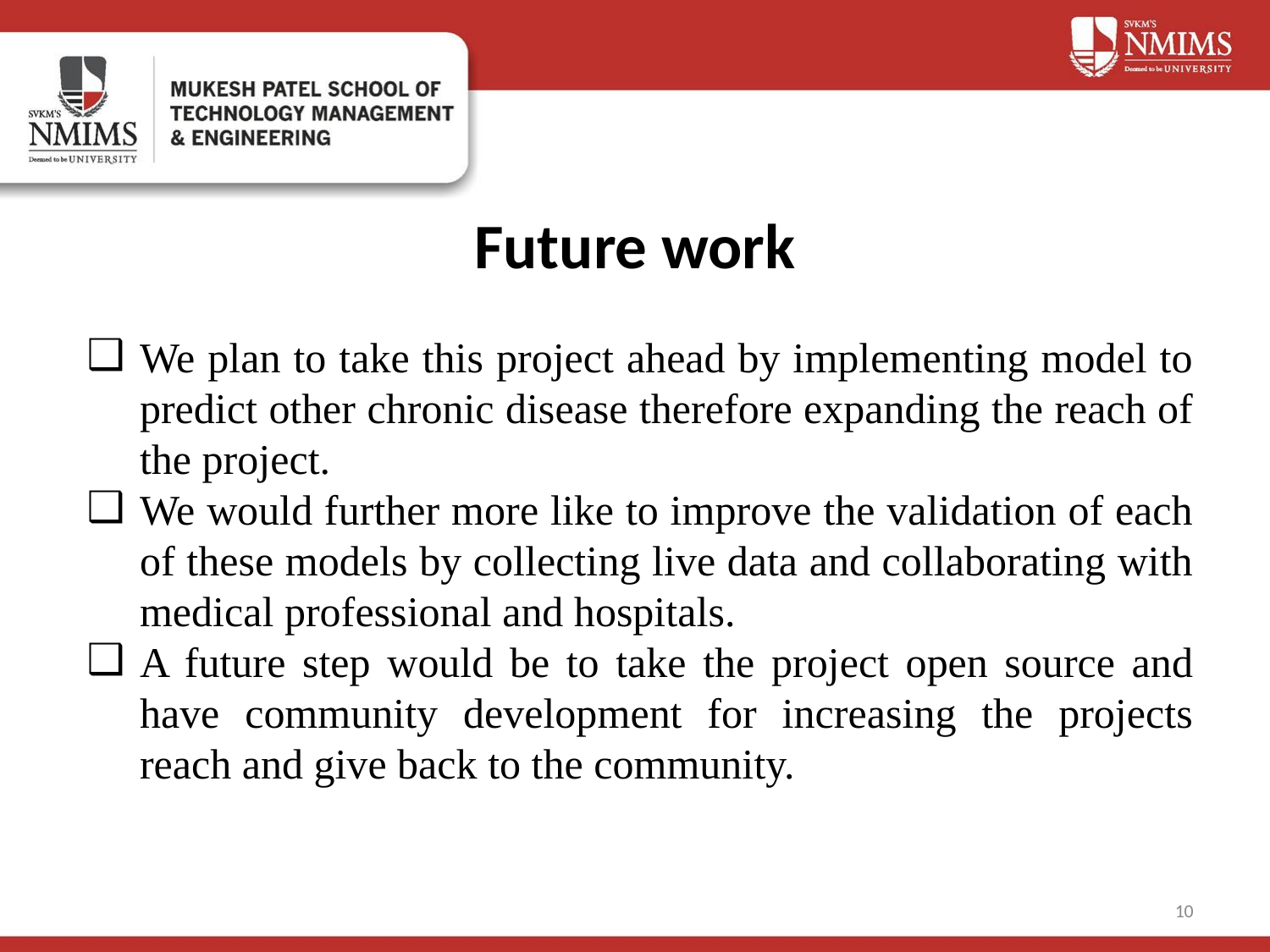

# Future work
We plan to take this project ahead by implementing model to predict other chronic disease therefore expanding the reach of the project.
We would further more like to improve the validation of each of these models by collecting live data and collaborating with medical professional and hospitals.
A future step would be to take the project open source and have community development for increasing the projects reach and give back to the community.
10